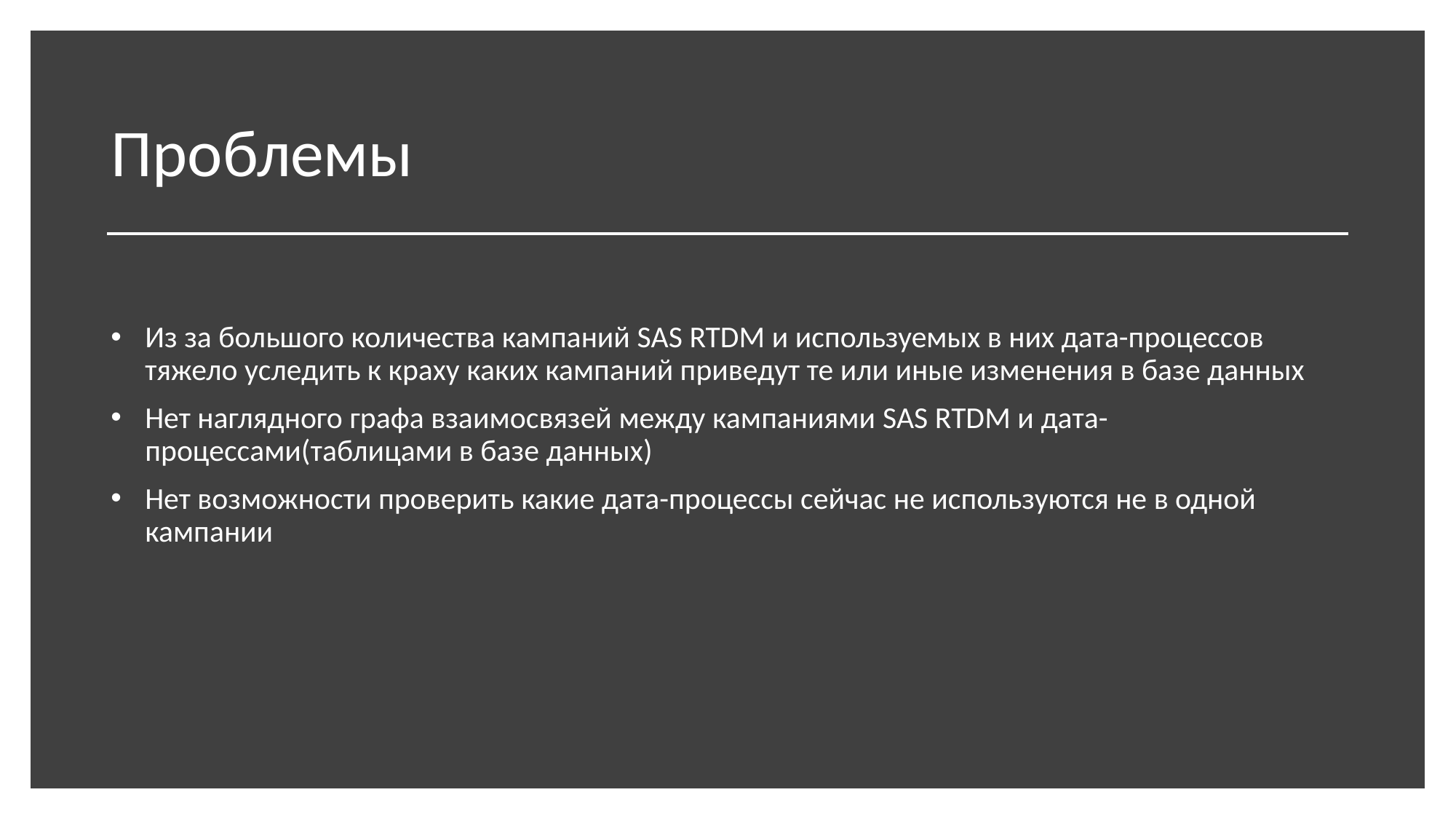

# Проблемы

Из за большого количества кампаний SAS RTDM и используемых в них дата-процессов тяжело уследить к краху каких кампаний приведут те или иные изменения в базе данных
Нет наглядного графа взаимосвязей между кампаниями SAS RTDM и дата-процессами(таблицами в базе данных)
Нет возможности проверить какие дата-процессы сейчас не используются не в одной кампании